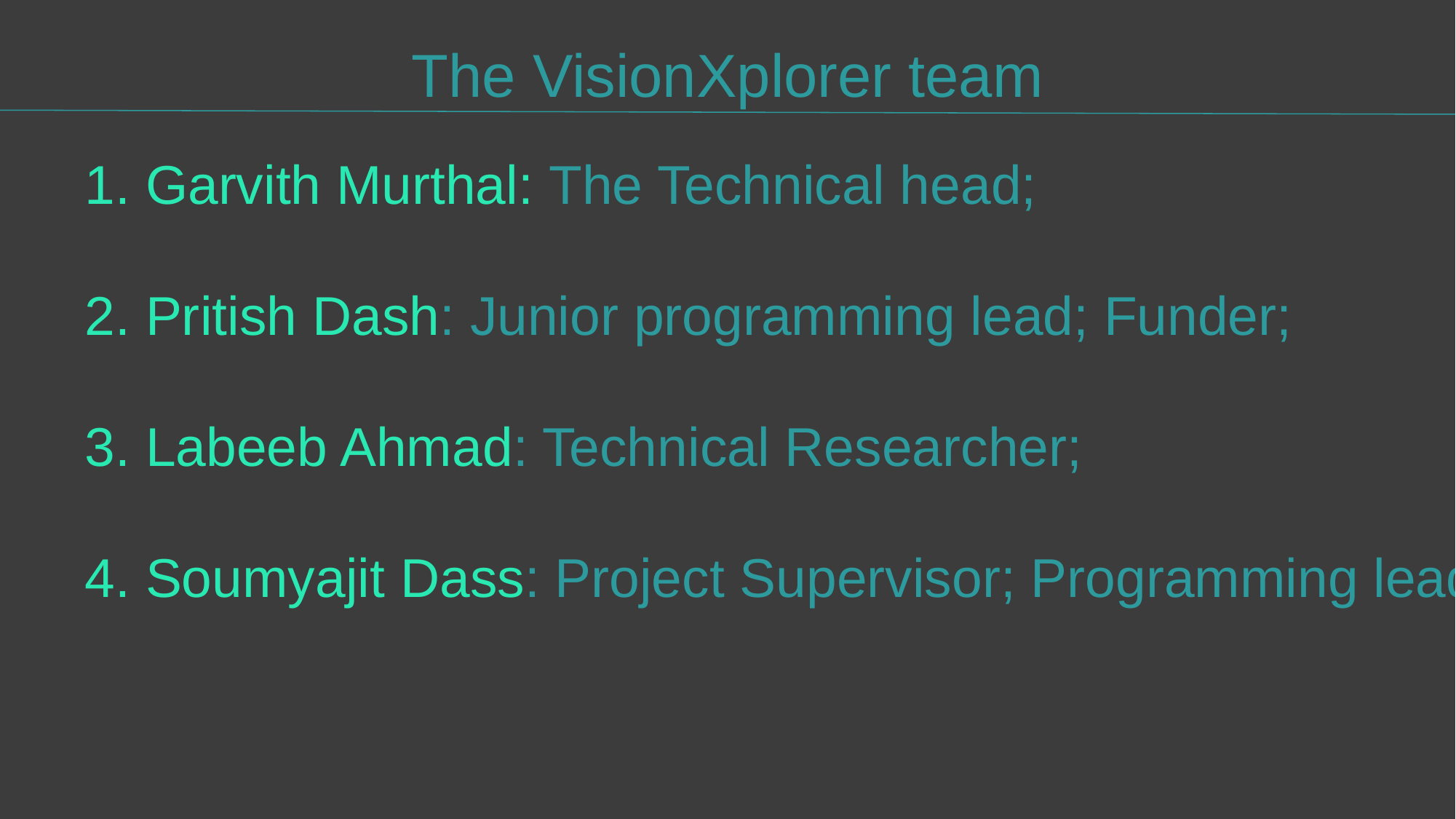

# The VisionXplorer team
1. Garvith Murthal: The Technical head;

2. Pritish Dash: Junior programming lead; Funder;

3. Labeeb Ahmad: Technical Researcher;

4. Soumyajit Dass: Project Supervisor; Programming lead;